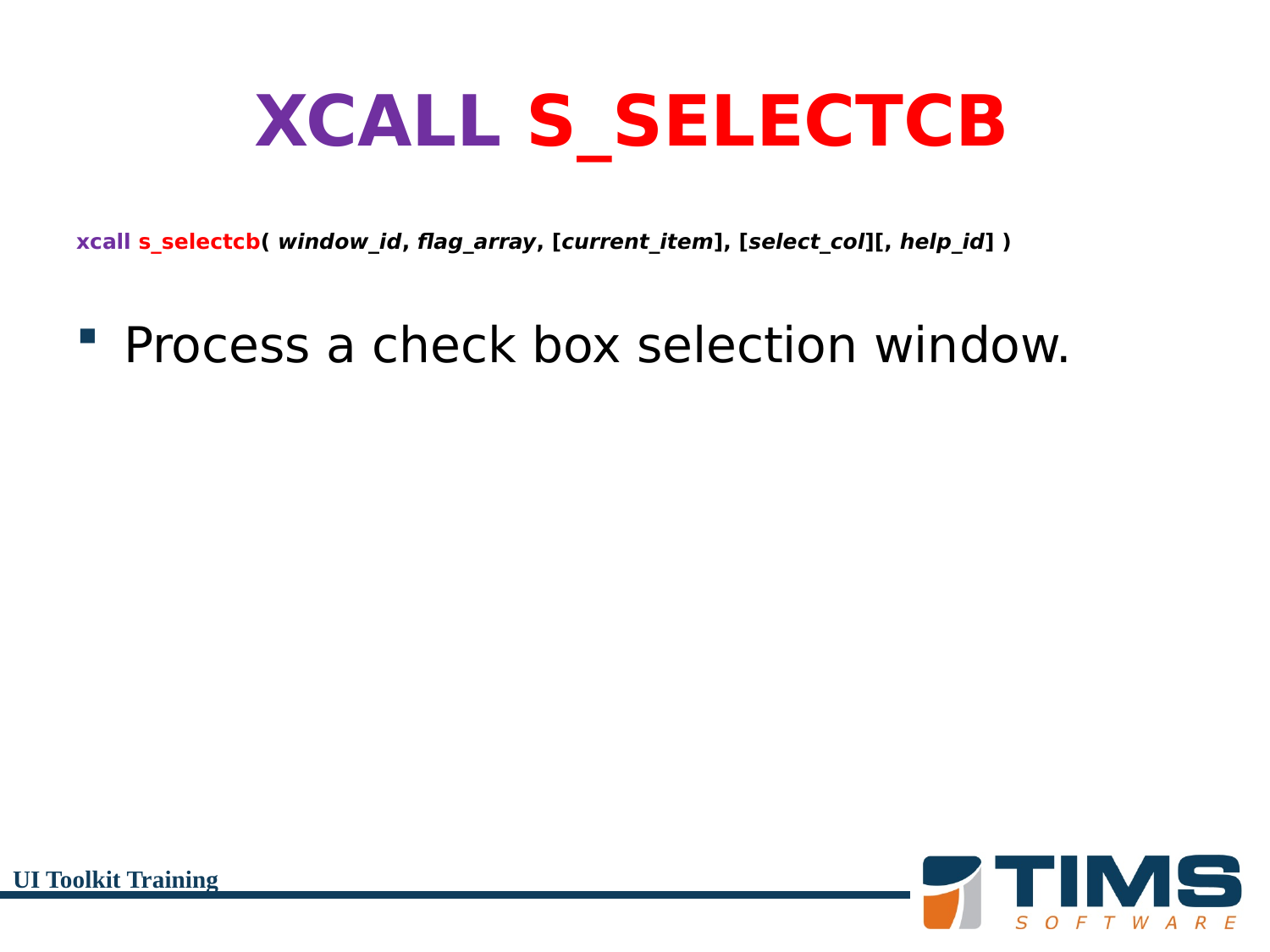

# XCALL S_SELECTCB
xcall s_selectcb( window_id, flag_array, [current_item], [select_col][, help_id] )

Process a check box selection window.
UI Toolkit Training